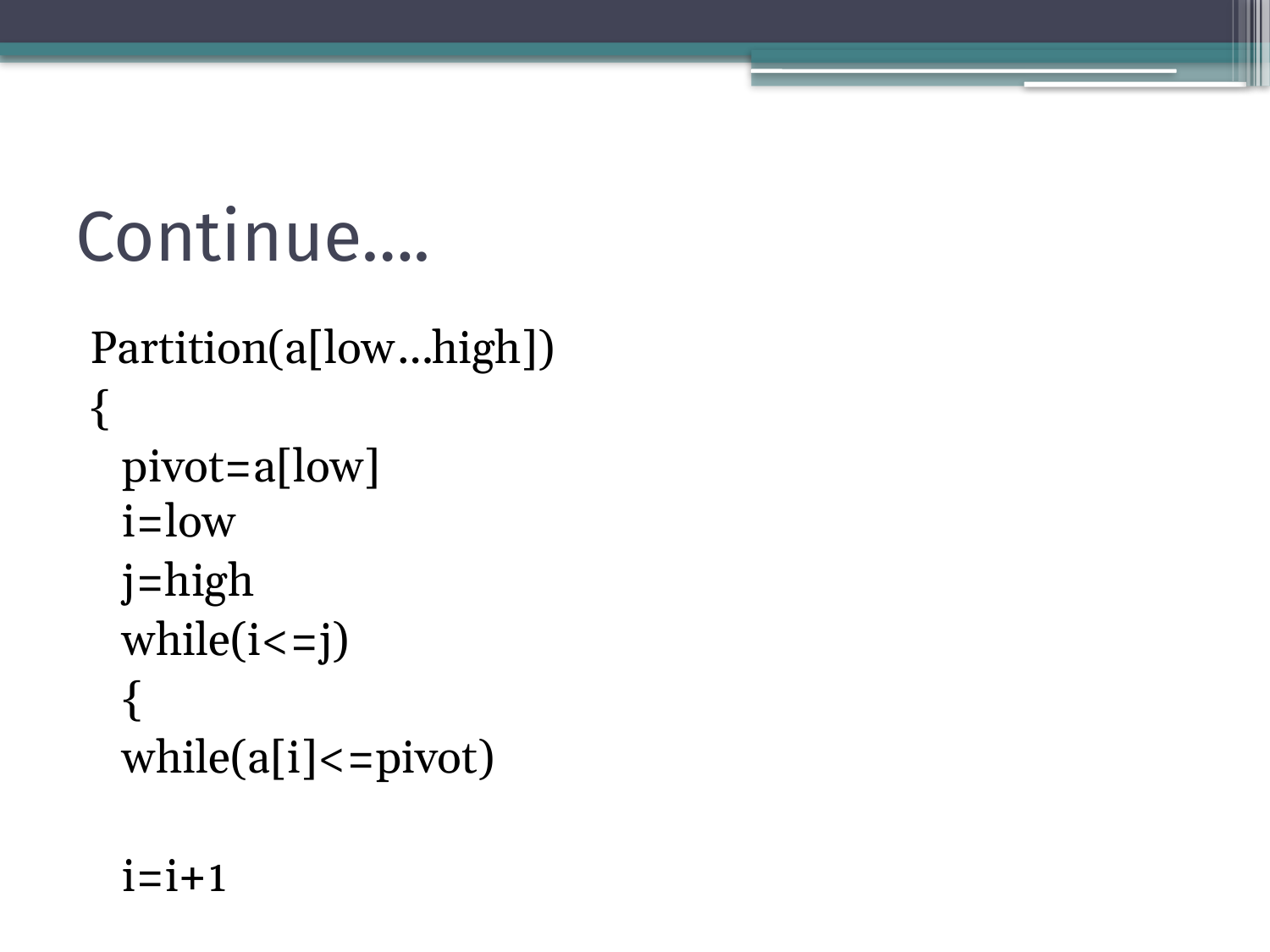

# Continue….
Partition(a[low…high])
{
		pivot=a[low]
	i=low
		j=high
		while(i<=j)
		{
			while(a[i]<=pivot)

				i=i+1